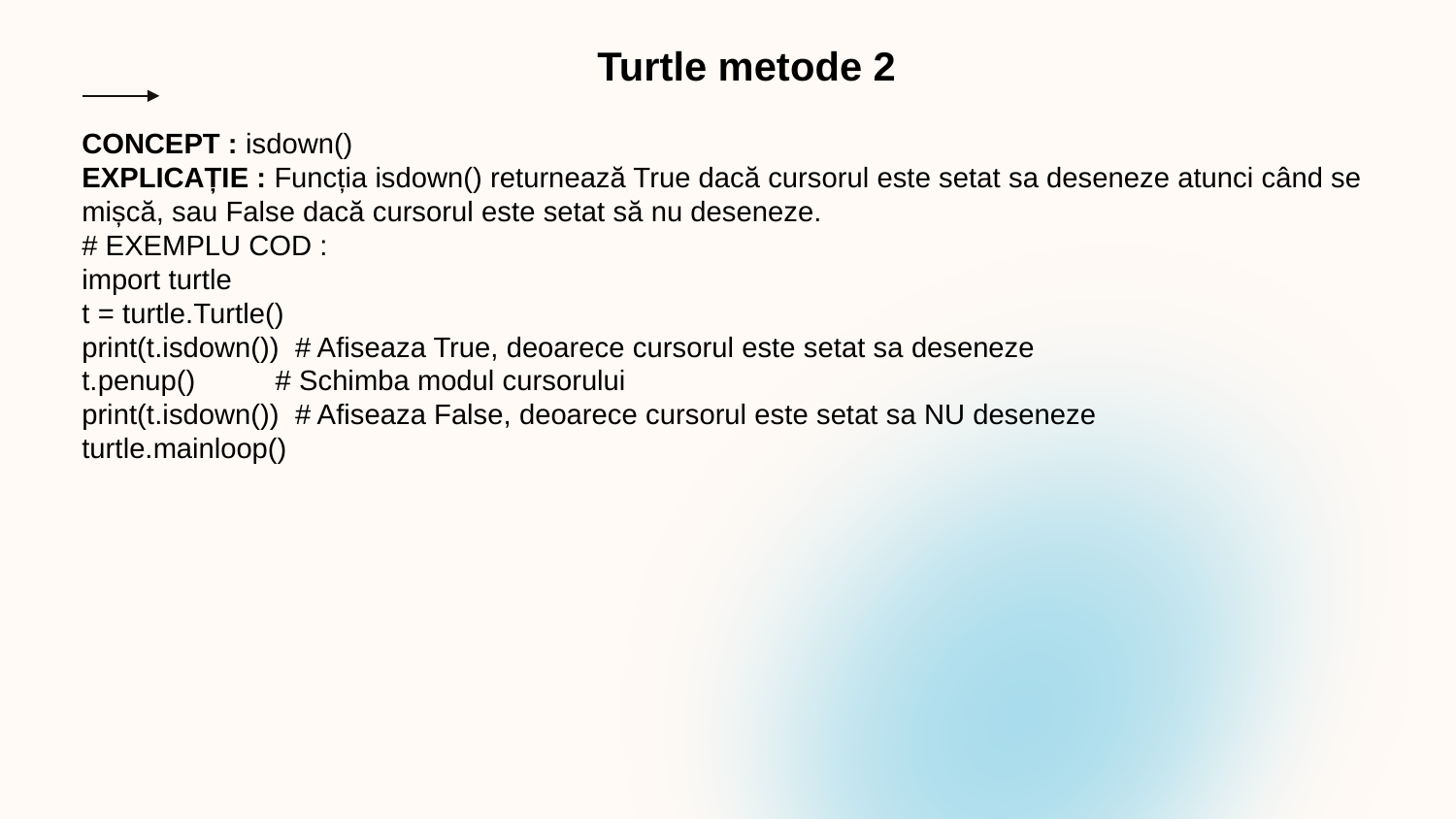

Turtle metode 2
CONCEPT : isdown()
EXPLICAȚIE : Funcția isdown() returnează True dacă cursorul este setat sa deseneze atunci când se mișcă, sau False dacă cursorul este setat să nu deseneze.
# EXEMPLU COD :
import turtle
t = turtle.Turtle()
print(t.isdown())  # Afiseaza True, deoarece cursorul este setat sa deseneze
t.penup()          # Schimba modul cursorului
print(t.isdown())  # Afiseaza False, deoarece cursorul este setat sa NU deseneze
turtle.mainloop()